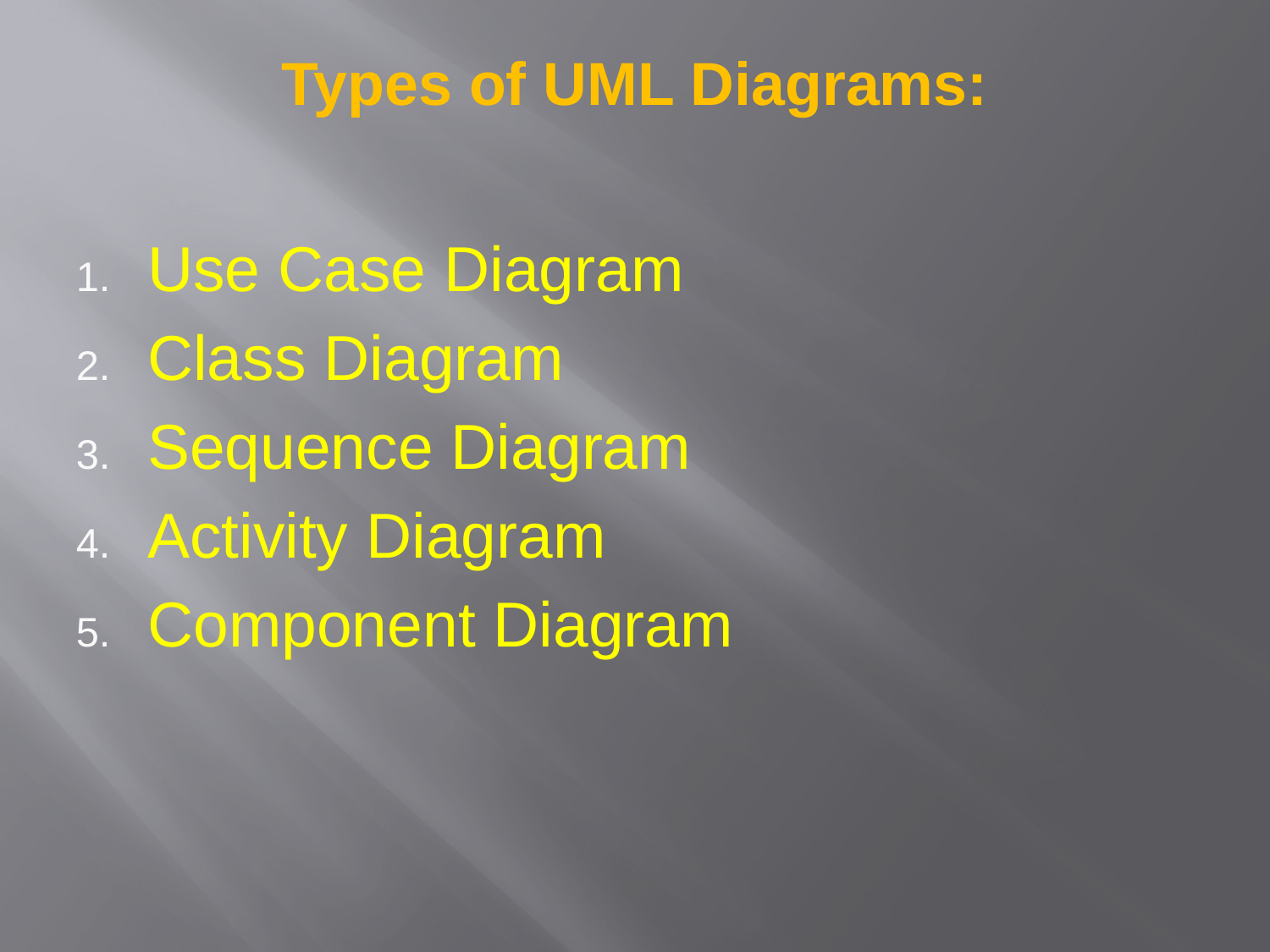

# Types of UML Diagrams:
Use Case Diagram
Class Diagram
Sequence Diagram
Activity Diagram
Component Diagram